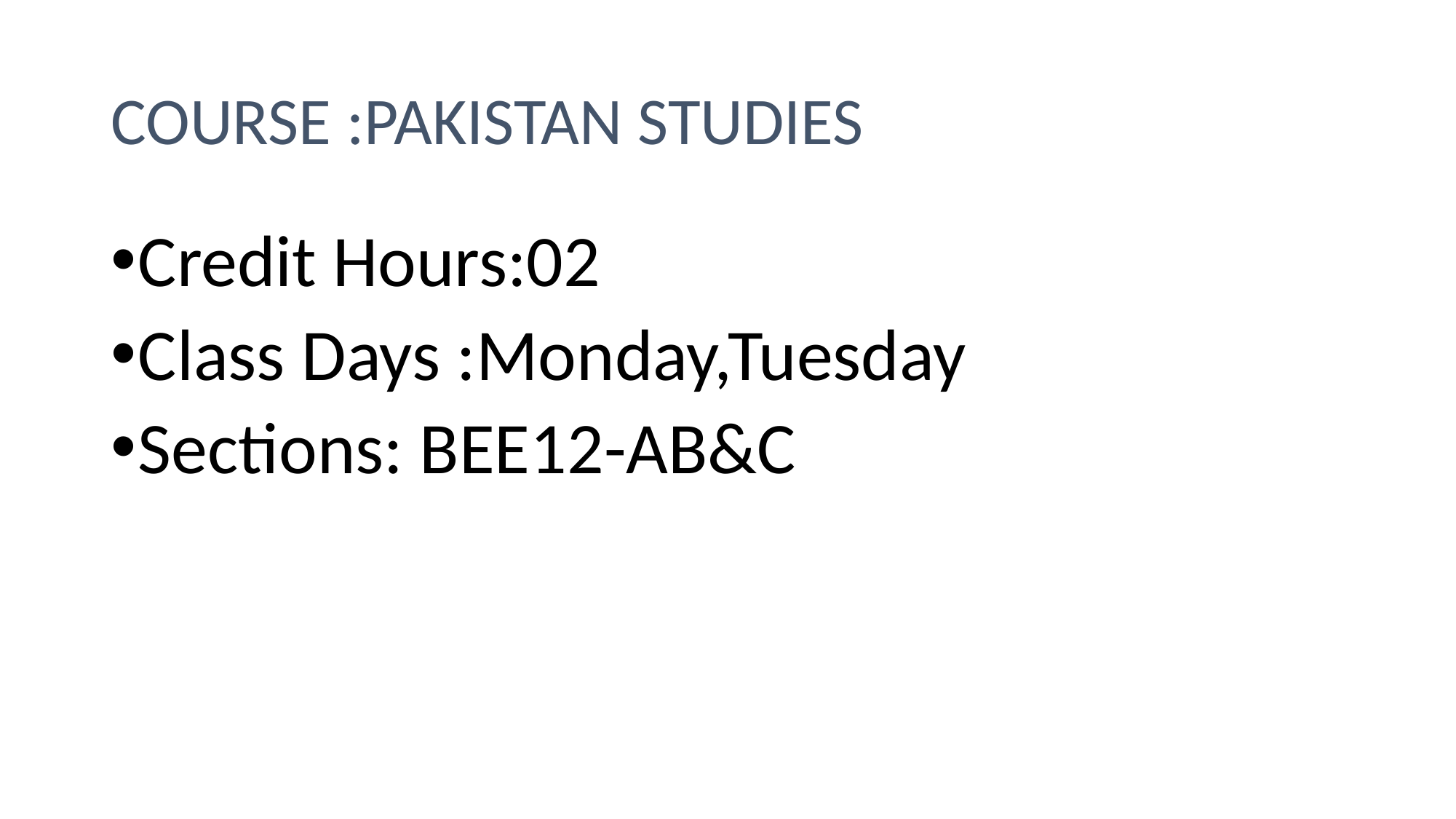

# COURSE :PAKISTAN STUDIES
Credit Hours:02
Class Days :Monday,Tuesday
Sections: BEE12-AB&C